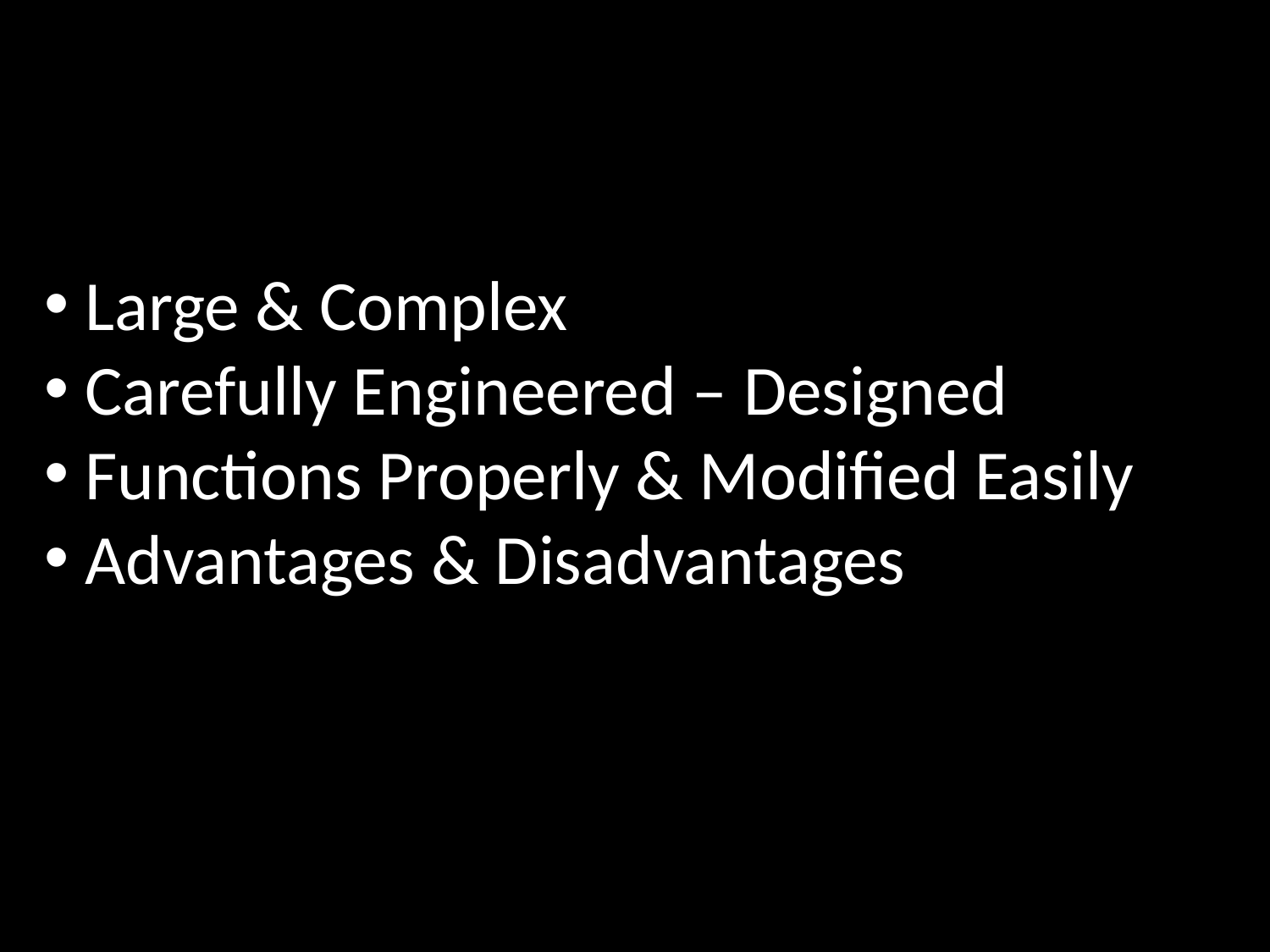

Large & Complex
 Carefully Engineered – Designed
 Functions Properly & Modified Easily
 Advantages & Disadvantages